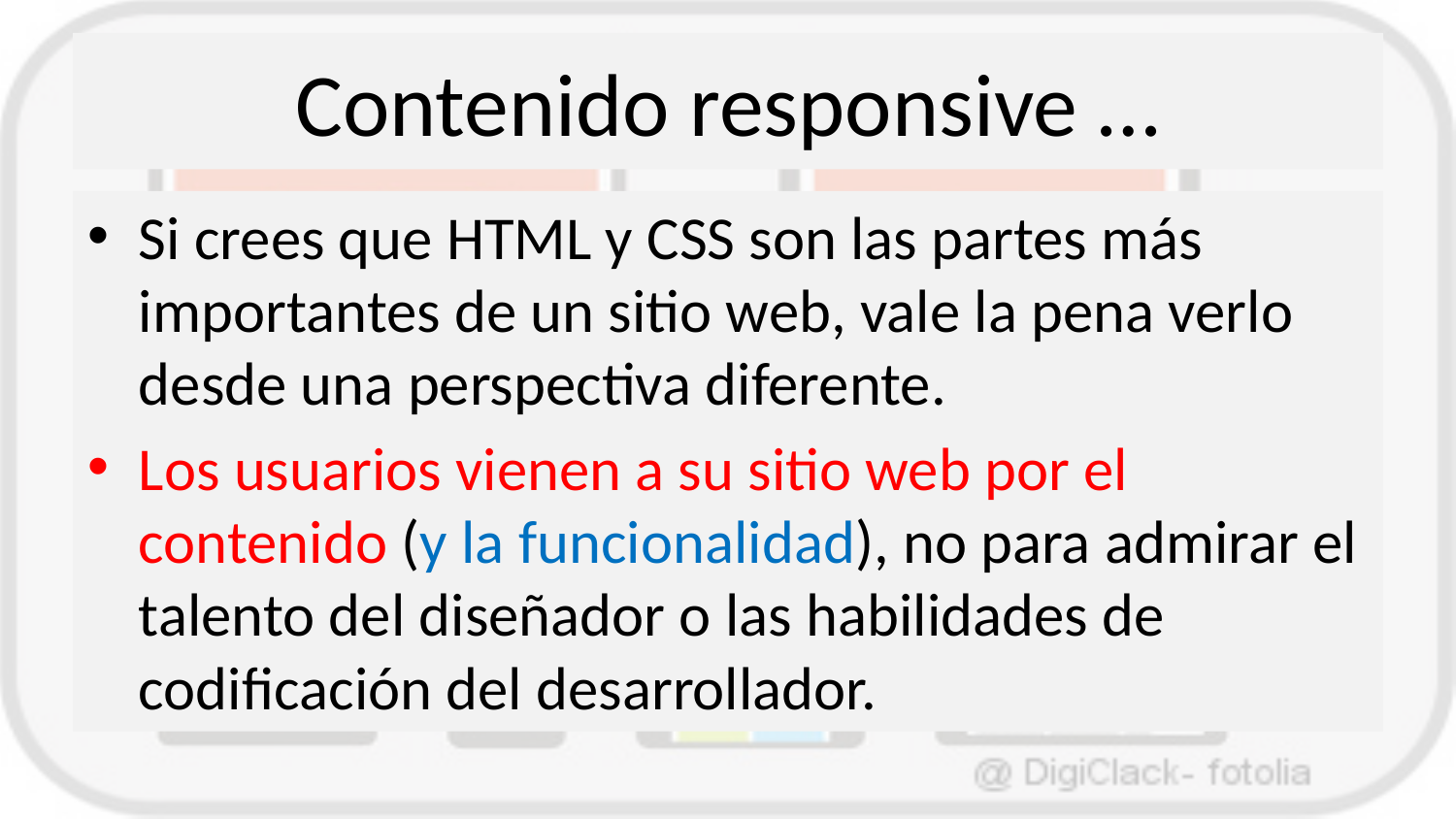

# Contenido responsive …
Si crees que HTML y CSS son las partes más importantes de un sitio web, vale la pena verlo desde una perspectiva diferente.
Los usuarios vienen a su sitio web por el contenido (y la funcionalidad), no para admirar el talento del diseñador o las habilidades de codificación del desarrollador.